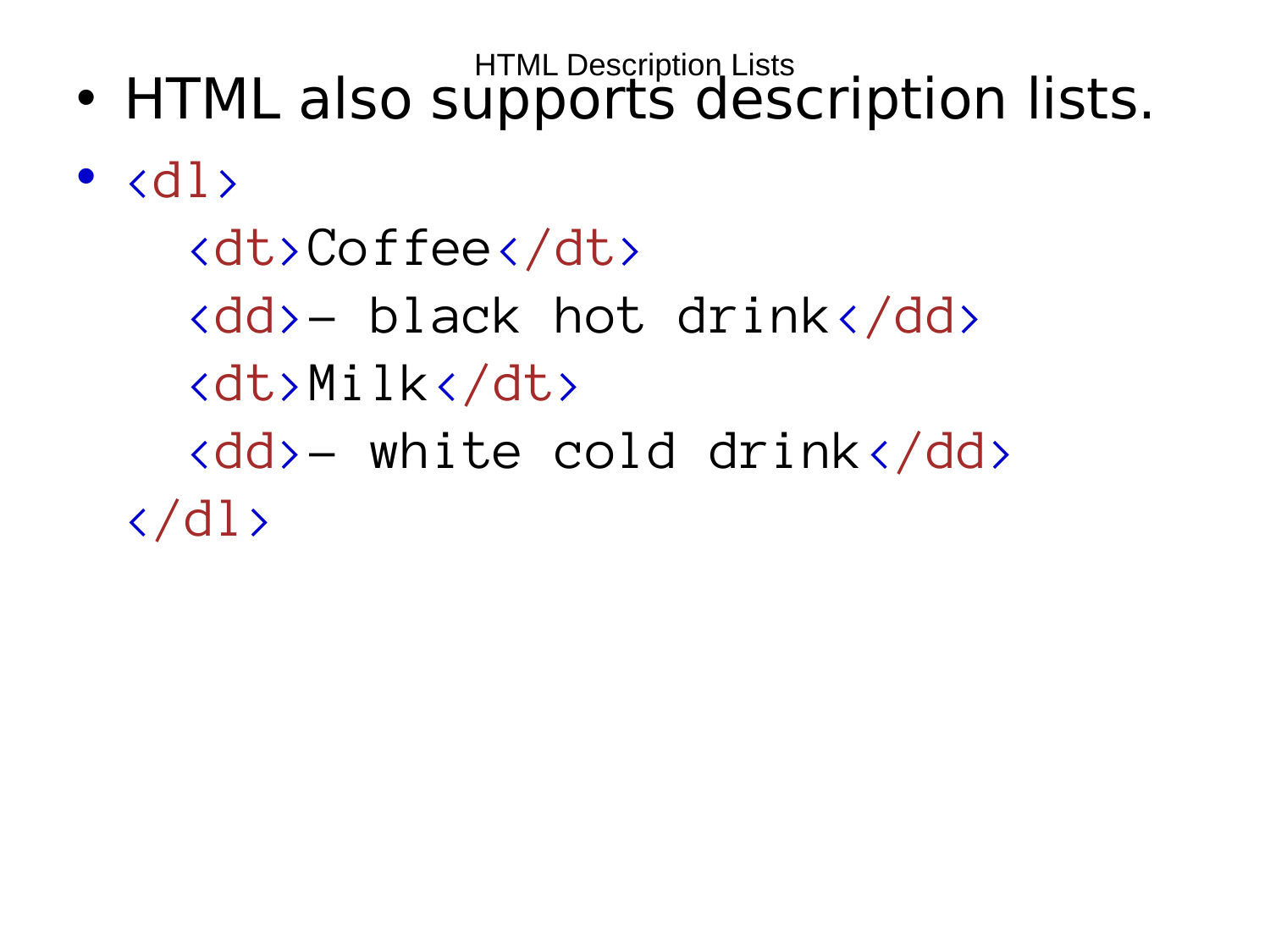

# HTML Description Lists
HTML also supports description lists.
<dl>
  <dt>Coffee</dt>
  <dd>- black hot drink</dd>
  <dt>Milk</dt>
  <dd>- white cold drink</dd>
</dl>